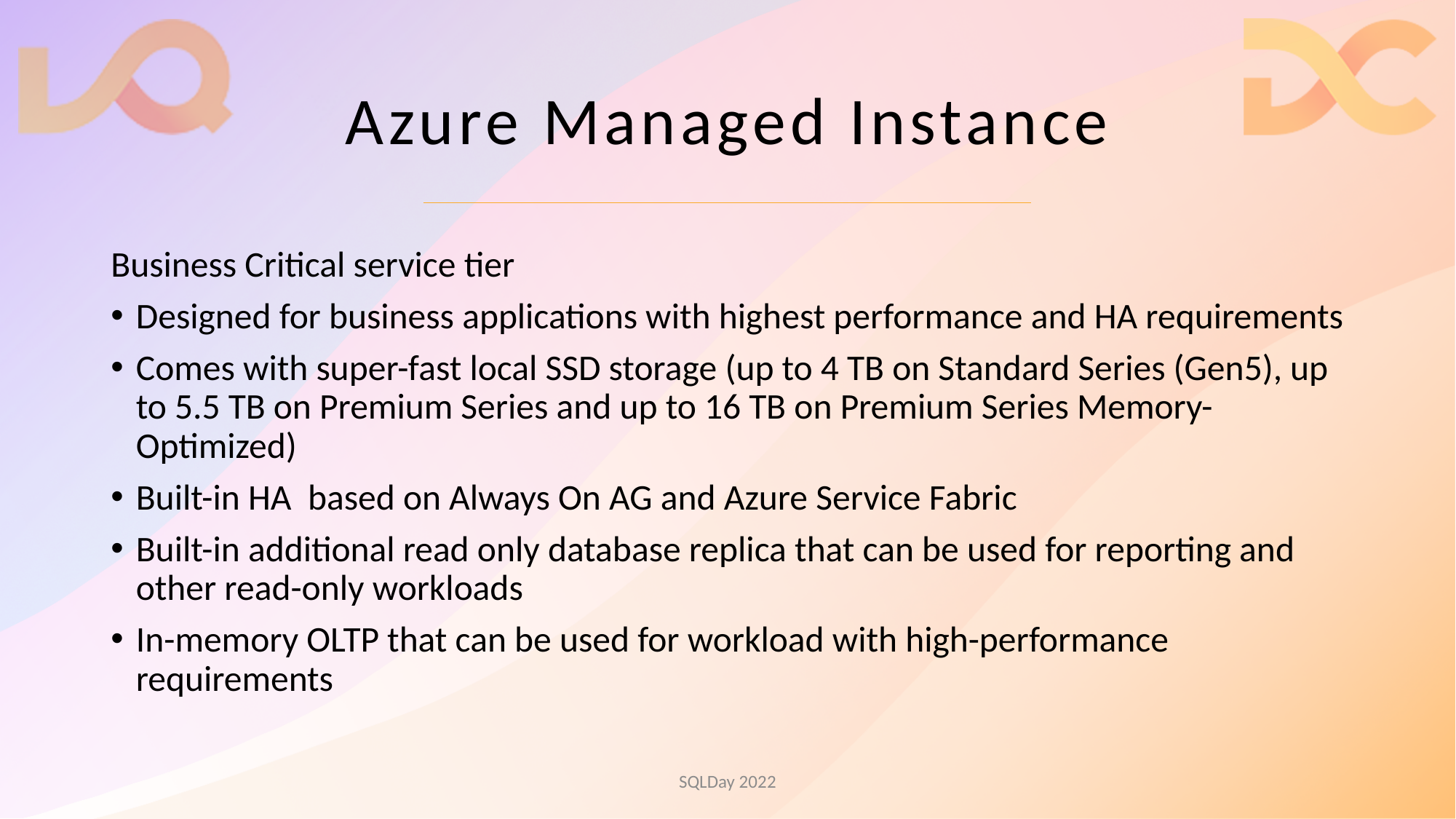

# Azure Managed Instance
Business Critical service tier
Designed for business applications with highest performance and HA requirements
Comes with super-fast local SSD storage (up to 4 TB on Standard Series (Gen5), up to 5.5 TB on Premium Series and up to 16 TB on Premium Series Memory-Optimized)
Built-in HA  based on Always On AG and Azure Service Fabric
Built-in additional read only database replica that can be used for reporting and other read-only workloads
In-memory OLTP that can be used for workload with high-performance requirements

SQLDay 2022